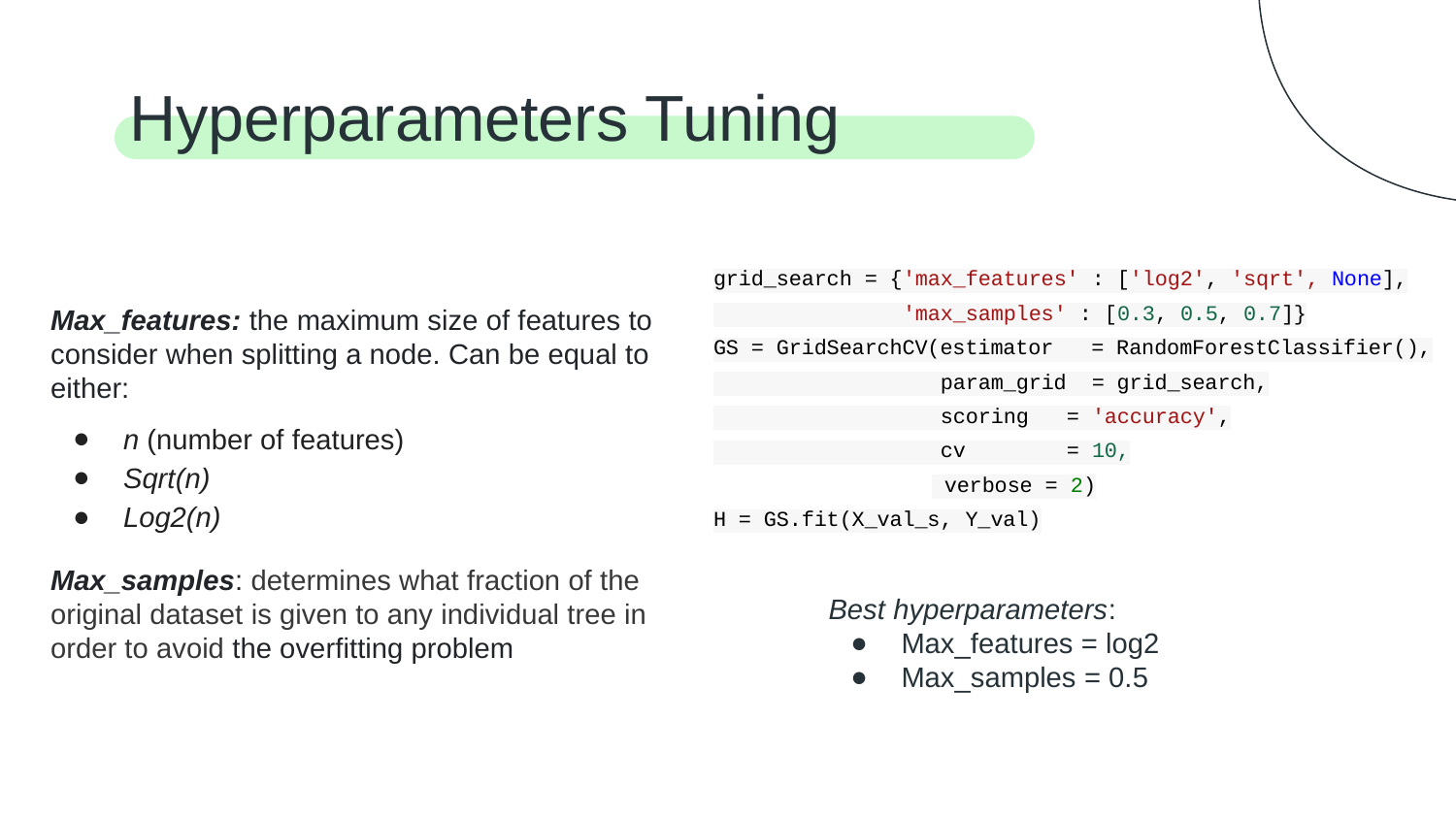

Hyperparameters Tuning

grid_search = {'max_features' : ['log2', 'sqrt', None],
               'max_samples' : [0.3, 0.5, 0.7]}
GS = GridSearchCV(estimator   = RandomForestClassifier(),
                  param_grid  = grid_search,
                  scoring   = 'accuracy',
                  cv        = 10,
 verbose = 2)
H = GS.fit(X_val_s, Y_val)

Max_features: the maximum size of features to consider when splitting a node. Can be equal to either:
n (number of features)
Sqrt(n)
Log2(n)

Max_samples: determines what fraction of the original dataset is given to any individual tree in order to avoid the overfitting problem
Best hyperparameters:
Max_features = log2
Max_samples = 0.5